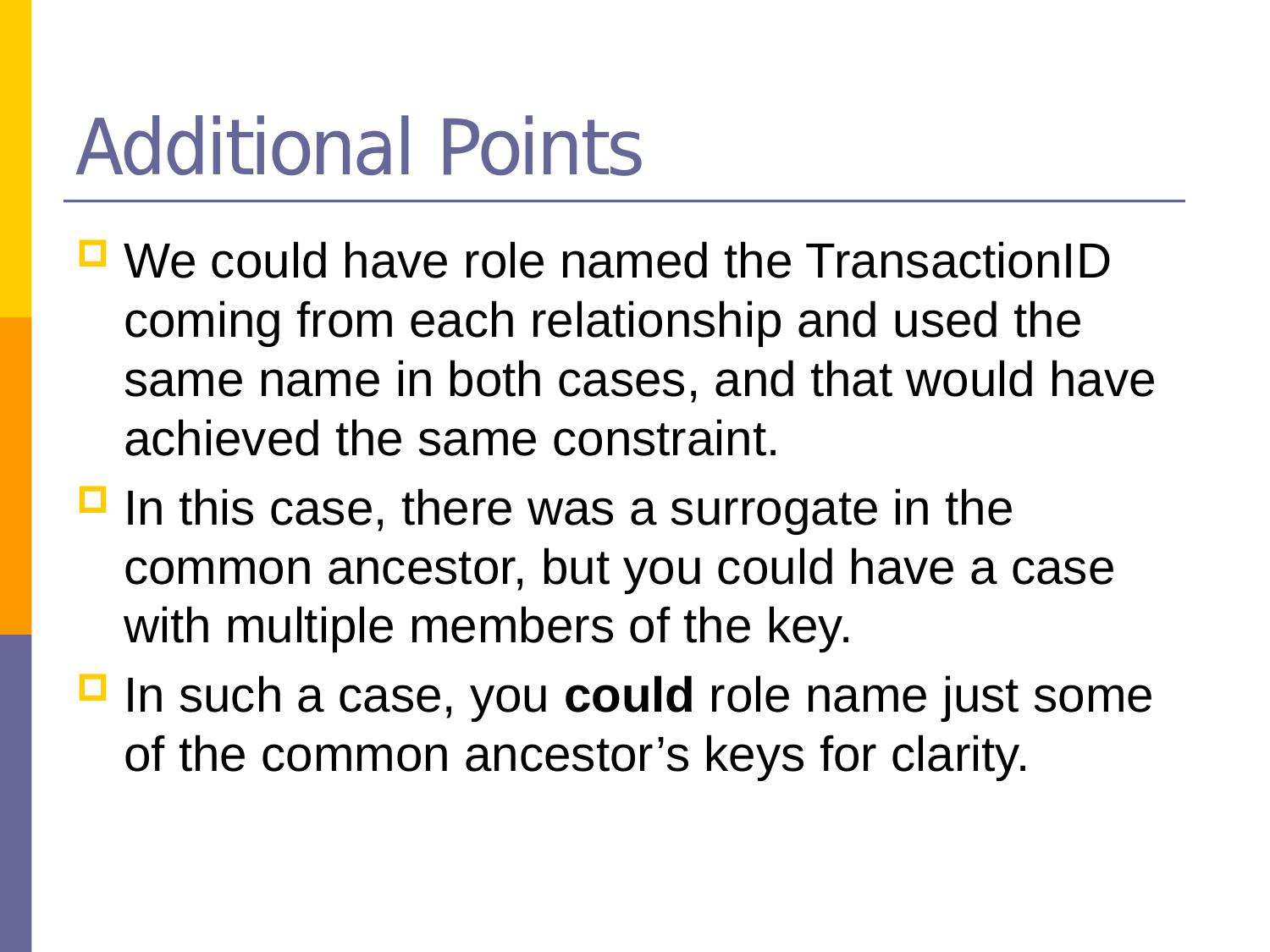

# Additional Points
We could have role named the TransactionID coming from each relationship and used the same name in both cases, and that would have achieved the same constraint.
In this case, there was a surrogate in the common ancestor, but you could have a case with multiple members of the key.
In such a case, you could role name just some of the common ancestor’s keys for clarity.